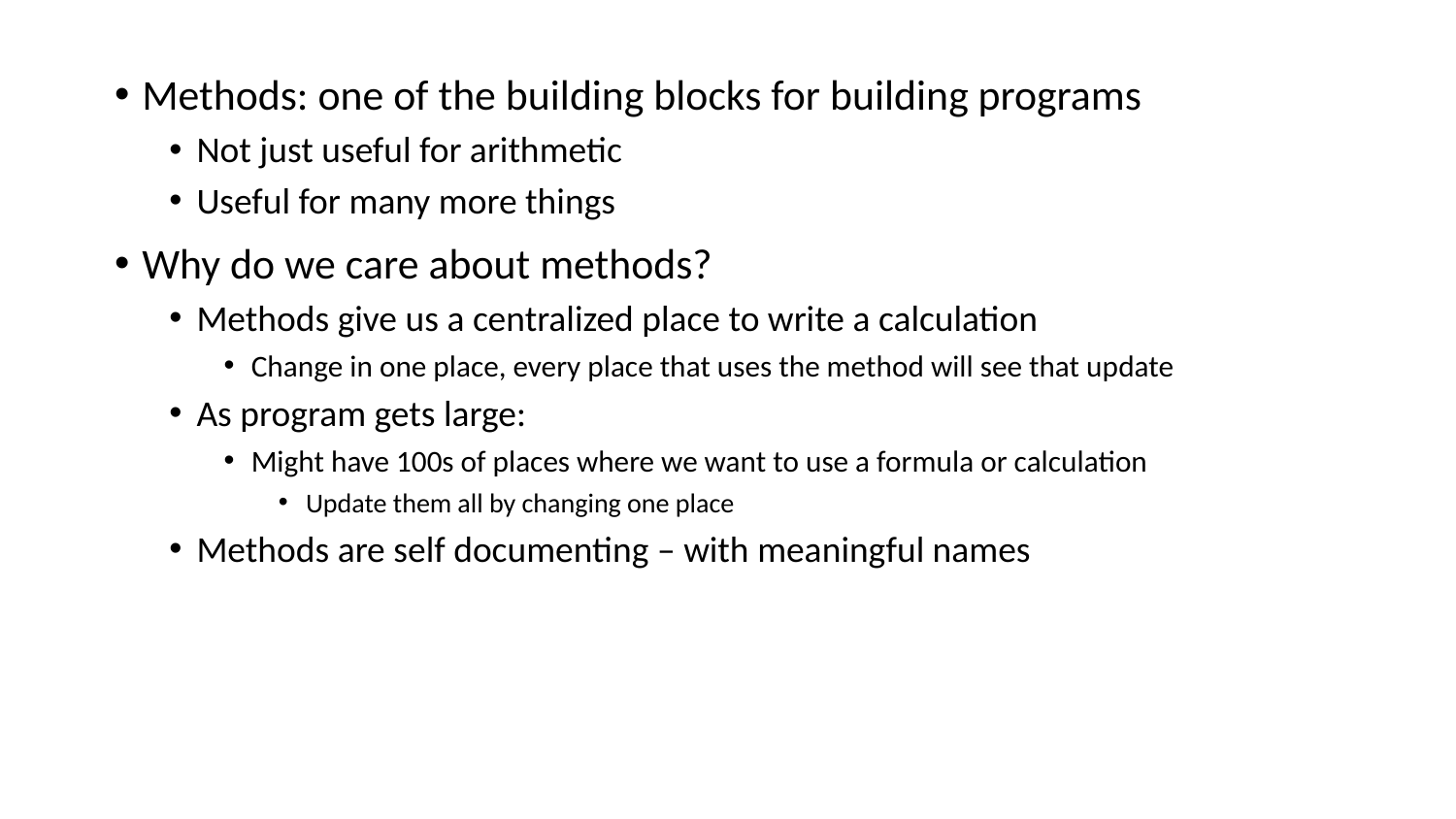

Methods: one of the building blocks for building programs
Not just useful for arithmetic
Useful for many more things
Why do we care about methods?
Methods give us a centralized place to write a calculation
Change in one place, every place that uses the method will see that update
As program gets large:
Might have 100s of places where we want to use a formula or calculation
Update them all by changing one place
Methods are self documenting – with meaningful names